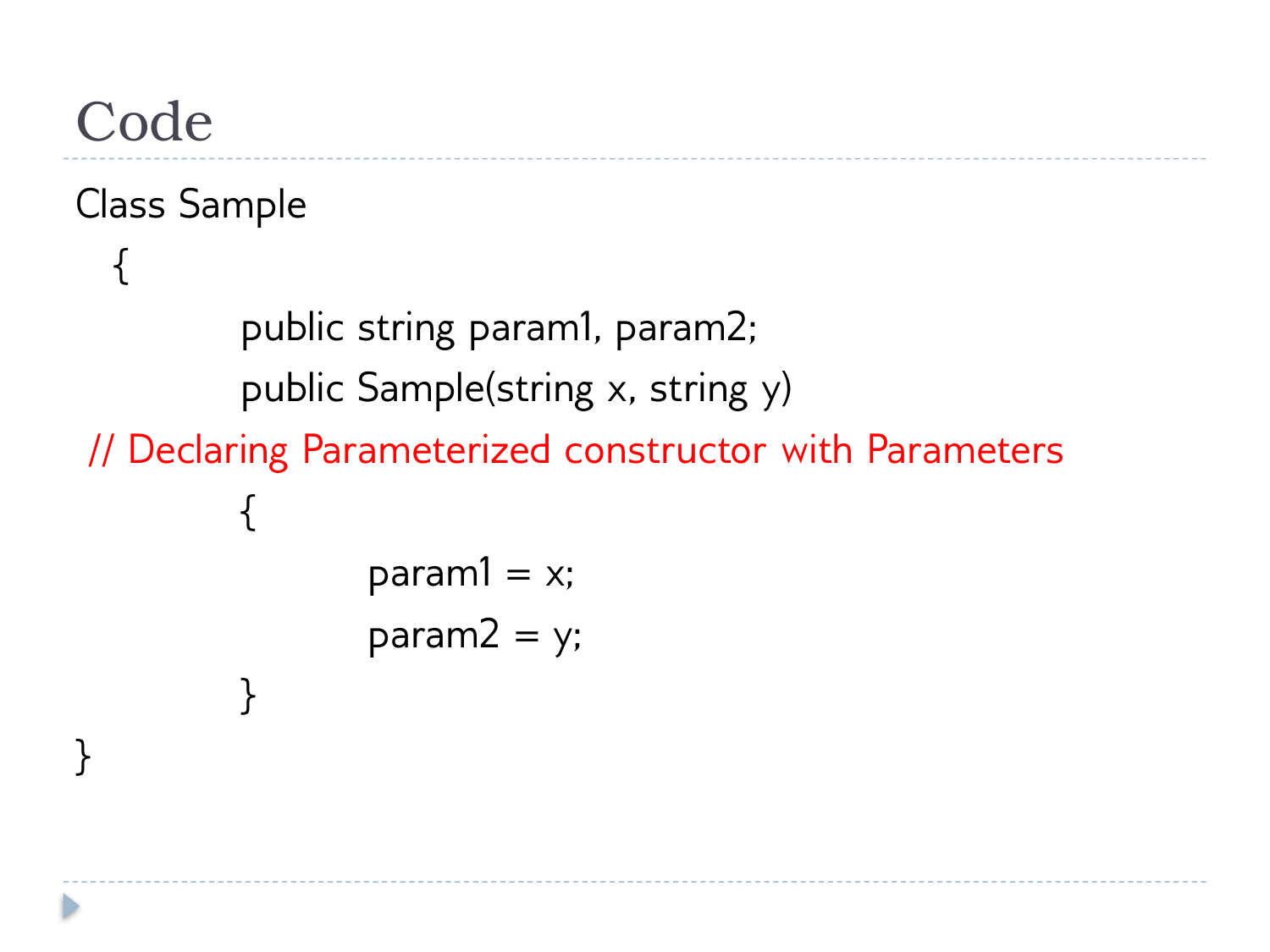

# Code
Class Sample
	{
		public string param1, param2;
		public Sample(string x, string y)
 // Declaring Parameterized constructor with Parameters
		{
			param1 = x;
			param2 = y;
		}
}